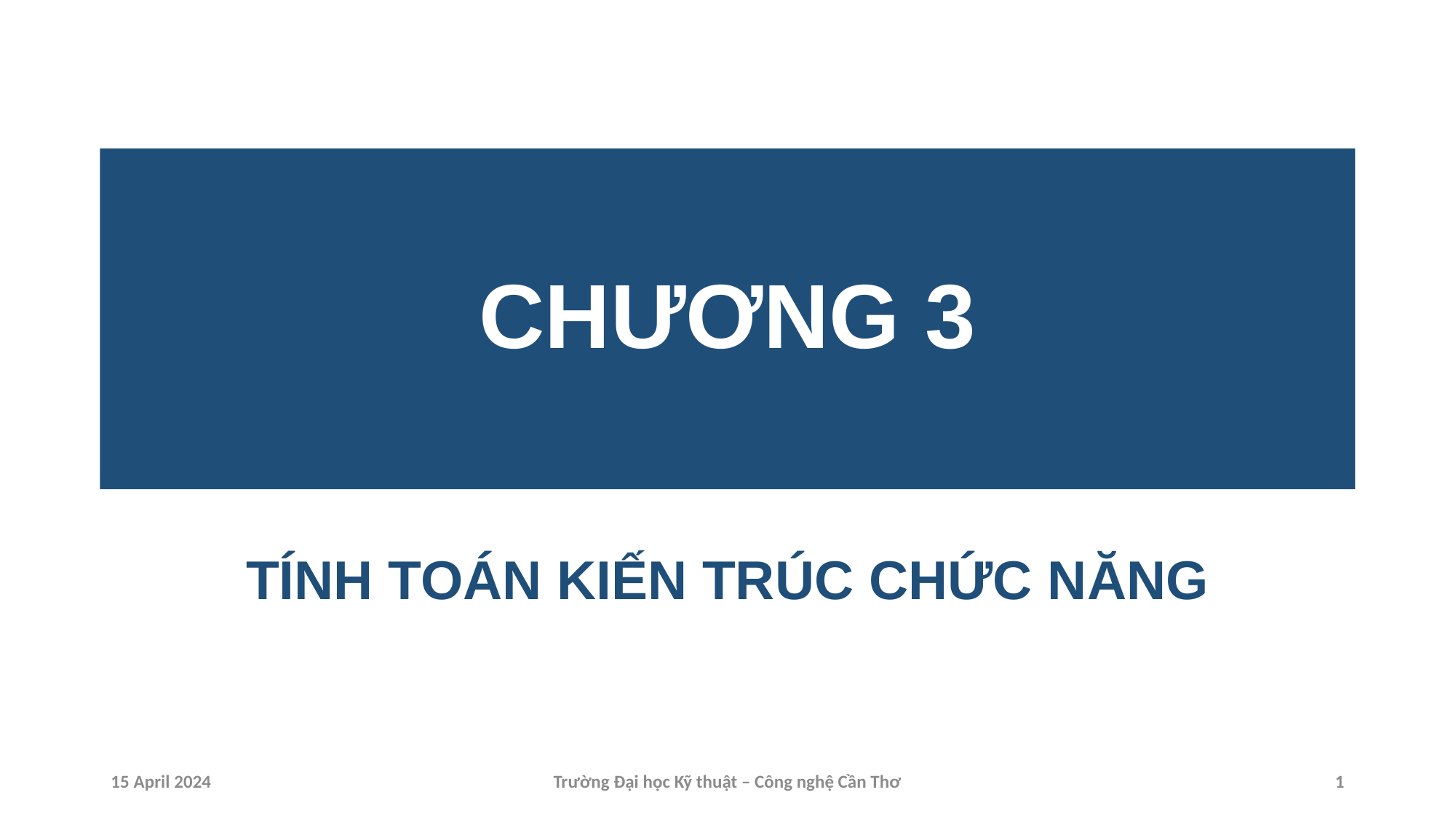

# CHƯƠNG 3
TÍNH TOÁN KIẾN TRÚC CHỨC NĂNG
15 April 2024
Trường Đại học Kỹ thuật – Công nghệ Cần Thơ
1